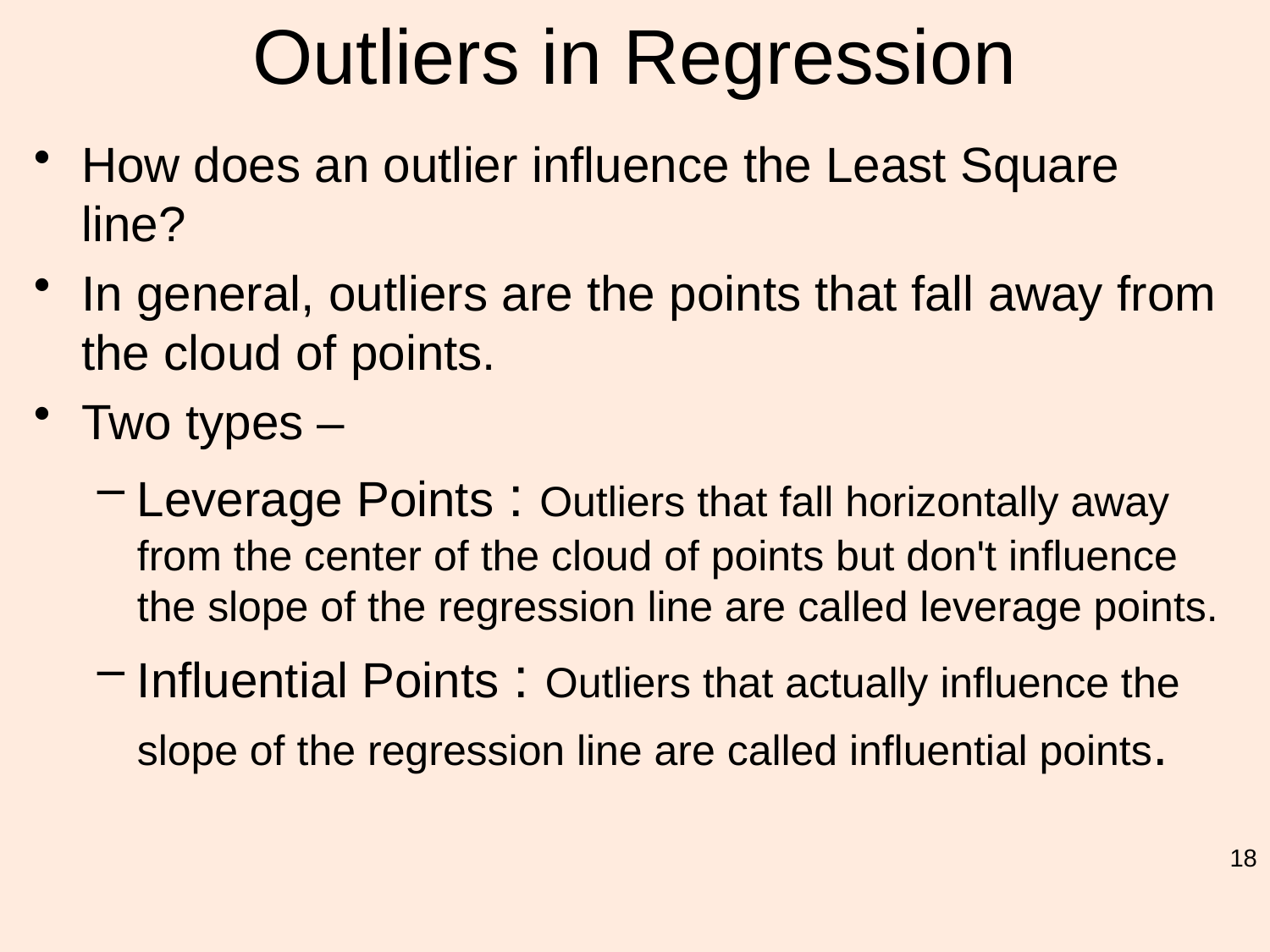

# Outliers in Regression
How does an outlier influence the Least Square line?
In general, outliers are the points that fall away from the cloud of points.
Two types –
Leverage Points : Outliers that fall horizontally away from the center of the cloud of points but don't influence the slope of the regression line are called leverage points.
Influential Points : Outliers that actually influence the slope of the regression line are called influential points.

18